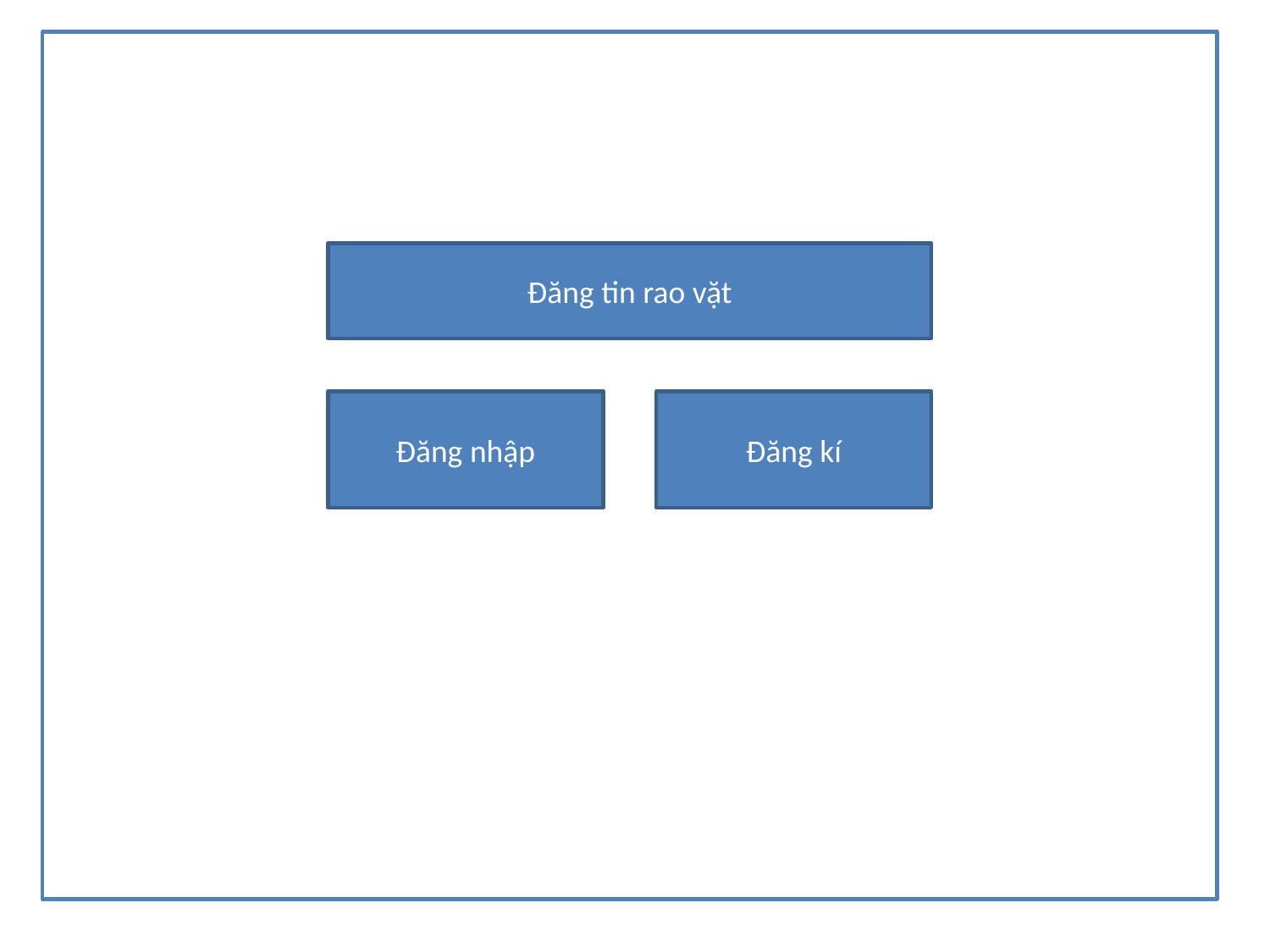

#

Đăng tin rao vặt
Đăng nhập
Đăng kí